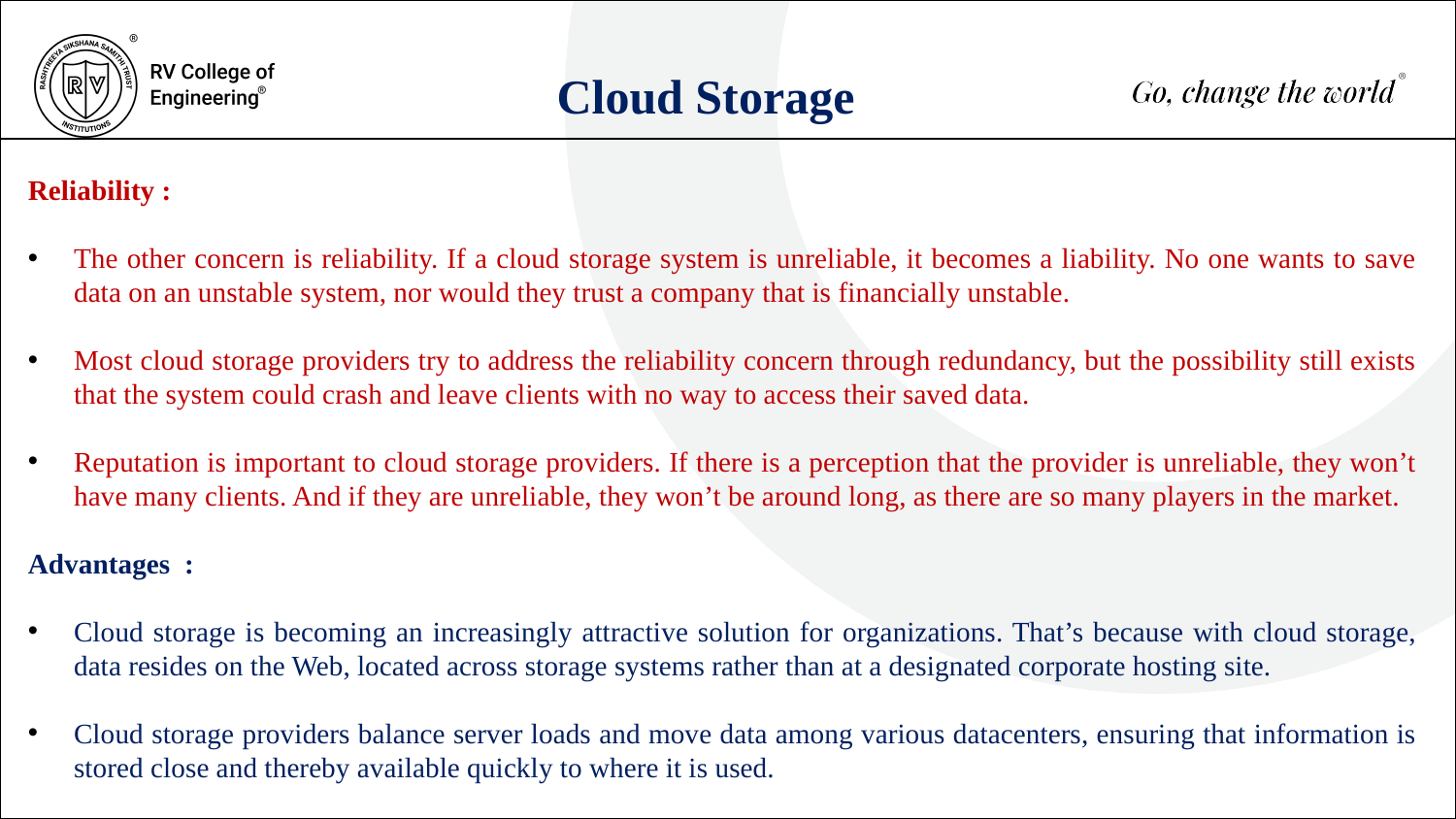

Cloud Storage

Reliability :

The other concern is reliability. If a cloud storage system is unreliable, it becomes a liability. No one wants to save data on an unstable system, nor would they trust a company that is financially unstable.

Most cloud storage providers try to address the reliability concern through redundancy, but the possibility still exists that the system could crash and leave clients with no way to access their saved data.

Reputation is important to cloud storage providers. If there is a perception that the provider is unreliable, they won’t have many clients. And if they are unreliable, they won’t be around long, as there are so many players in the market.

Advantages  :

Cloud storage is becoming an increasingly attractive solution for organizations. That’s because with cloud storage, data resides on the Web, located across storage systems rather than at a designated corporate hosting site.

Cloud storage providers balance server loads and move data among various datacenters, ensuring that information is stored close and thereby available quickly to where it is used.